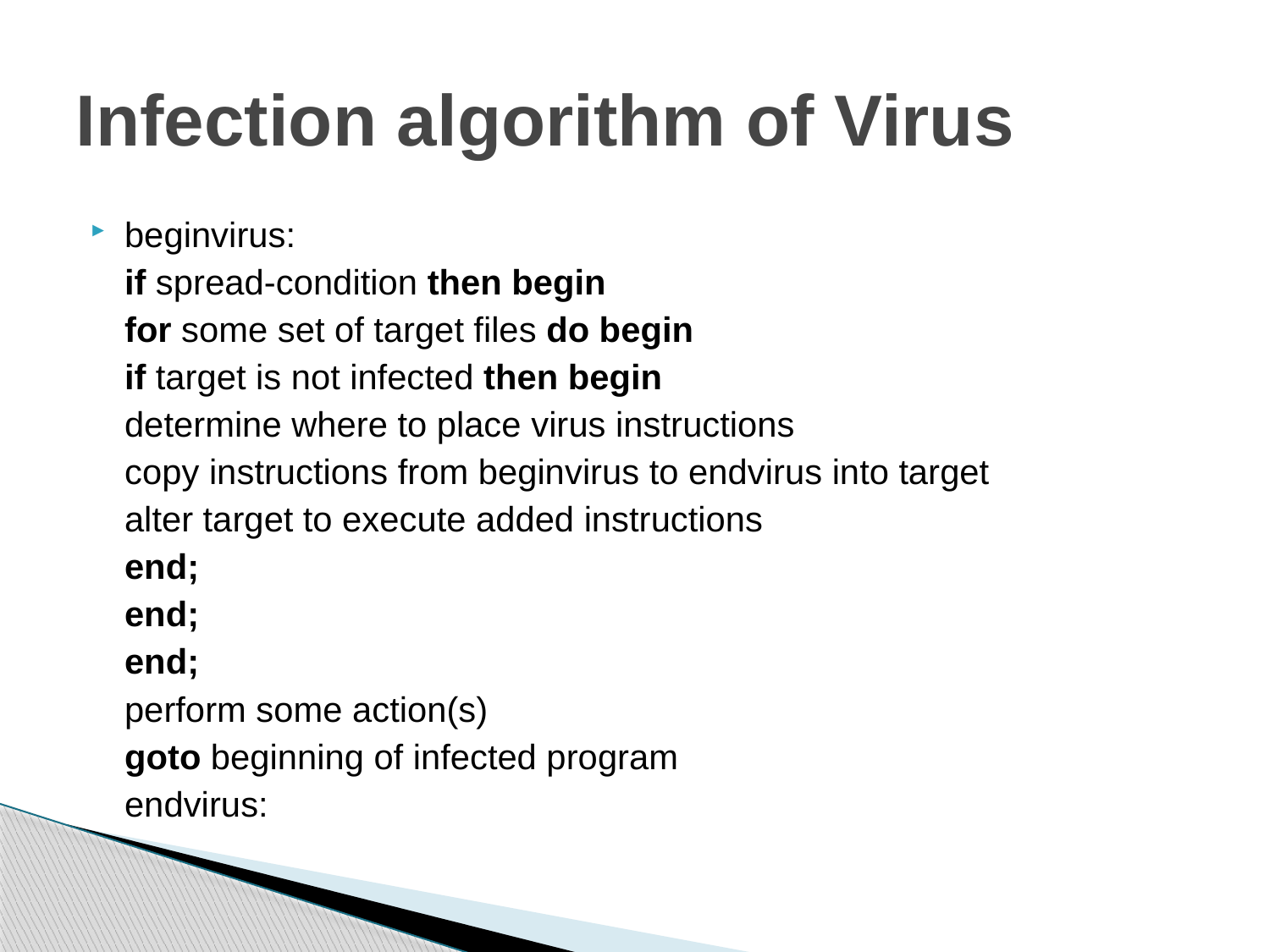

# Infection algorithm of Virus
beginvirus:
	if spread-condition then begin
		for some set of target files do begin
			if target is not infected then begin
	determine where to place virus instructions
	copy instructions from beginvirus to endvirus into target
	alter target to execute added instructions
			end;
		end;
	end;
	perform some action(s)
	goto beginning of infected program
	endvirus: